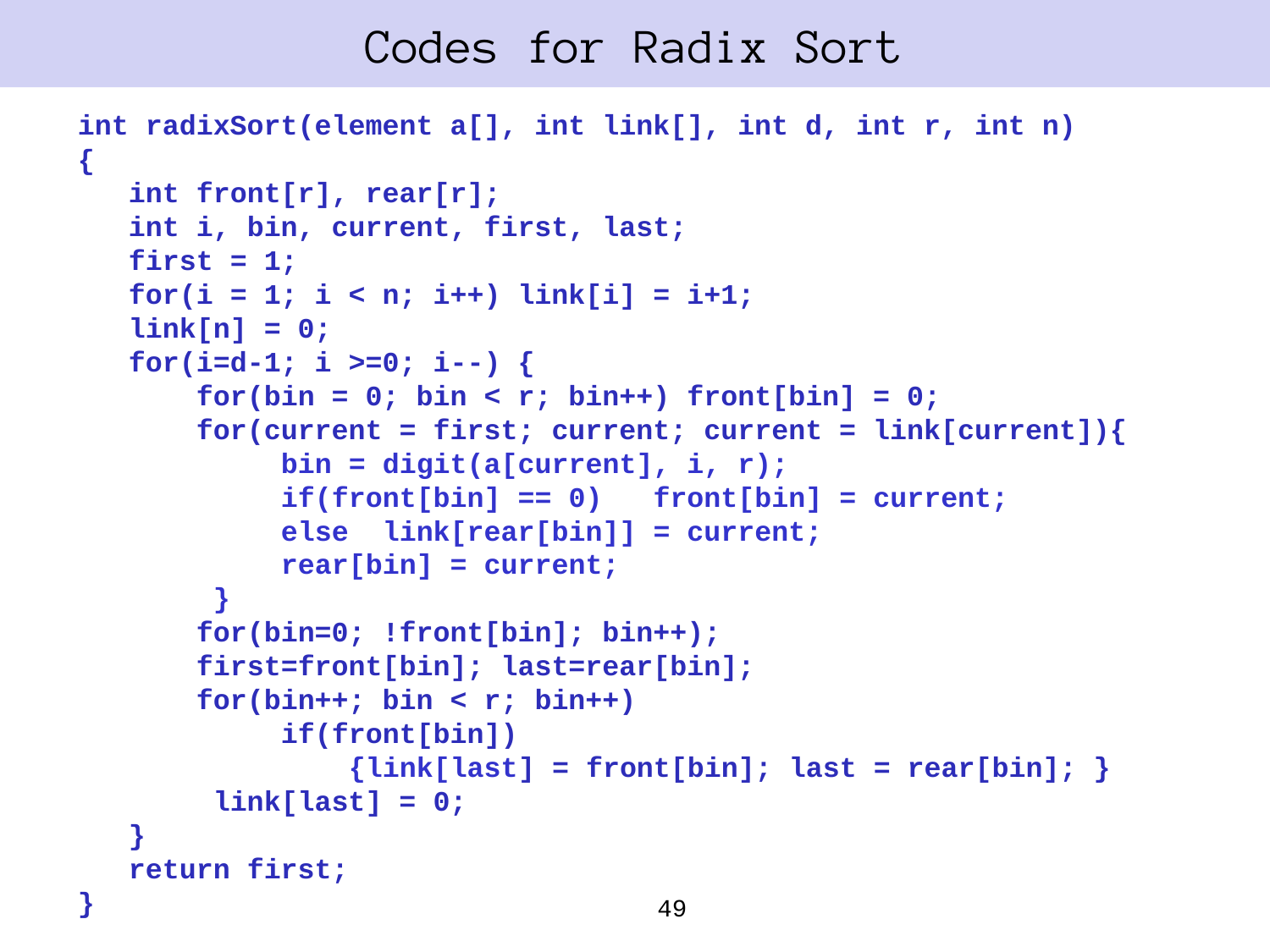

# Codes for Radix Sort
int radixSort(element a[], int link[], int d, int r, int n)
{
   int front[r], rear[r];
   int i, bin, current, first, last;
   first = 1;
   for(i = 1; i < n; i++) link[i] = i+1;
   link[n] = 0;
   for(i=d-1; i >=0; i--) {
       for(bin = 0; bin < r; bin++) front[bin] = 0;
       for(current = first; current; current = link[current]){
            bin = digit(a[current], i, r);
            if(front[bin] == 0)   front[bin] = current;
            else  link[rear[bin]] = current;
            rear[bin] = current;
        }
       for(bin=0; !front[bin]; bin++);
       first=front[bin]; last=rear[bin];
       for(bin++; bin < r; bin++)
            if(front[bin])
                {link[last] = front[bin]; last = rear[bin]; }
        link[last] = 0;
   }
   return first;
}
49